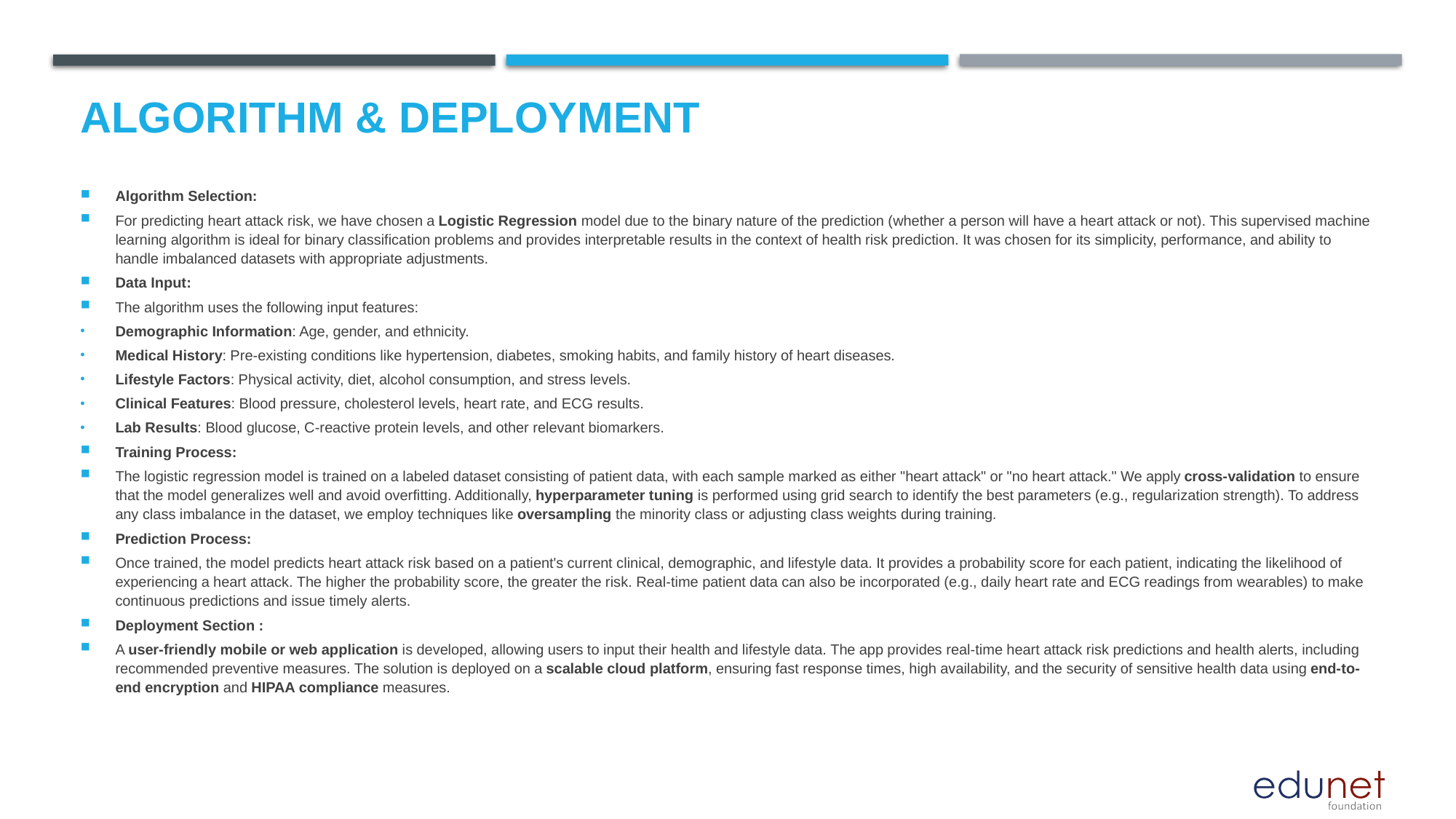

# Algorithm & Deployment

Algorithm Selection:
For predicting heart attack risk, we have chosen a Logistic Regression model due to the binary nature of the prediction (whether a person will have a heart attack or not). This supervised machine learning algorithm is ideal for binary classification problems and provides interpretable results in the context of health risk prediction. It was chosen for its simplicity, performance, and ability to handle imbalanced datasets with appropriate adjustments.
Data Input:
The algorithm uses the following input features:
Demographic Information: Age, gender, and ethnicity.
Medical History: Pre-existing conditions like hypertension, diabetes, smoking habits, and family history of heart diseases.
Lifestyle Factors: Physical activity, diet, alcohol consumption, and stress levels.
Clinical Features: Blood pressure, cholesterol levels, heart rate, and ECG results.
Lab Results: Blood glucose, C-reactive protein levels, and other relevant biomarkers.
Training Process:
The logistic regression model is trained on a labeled dataset consisting of patient data, with each sample marked as either "heart attack" or "no heart attack." We apply cross-validation to ensure that the model generalizes well and avoid overfitting. Additionally, hyperparameter tuning is performed using grid search to identify the best parameters (e.g., regularization strength). To address any class imbalance in the dataset, we employ techniques like oversampling the minority class or adjusting class weights during training.
Prediction Process:
Once trained, the model predicts heart attack risk based on a patient's current clinical, demographic, and lifestyle data. It provides a probability score for each patient, indicating the likelihood of experiencing a heart attack. The higher the probability score, the greater the risk. Real-time patient data can also be incorporated (e.g., daily heart rate and ECG readings from wearables) to make continuous predictions and issue timely alerts.
Deployment Section :
A user-friendly mobile or web application is developed, allowing users to input their health and lifestyle data. The app provides real-time heart attack risk predictions and health alerts, including recommended preventive measures. The solution is deployed on a scalable cloud platform, ensuring fast response times, high availability, and the security of sensitive health data using end-to-end encryption and HIPAA compliance measures.